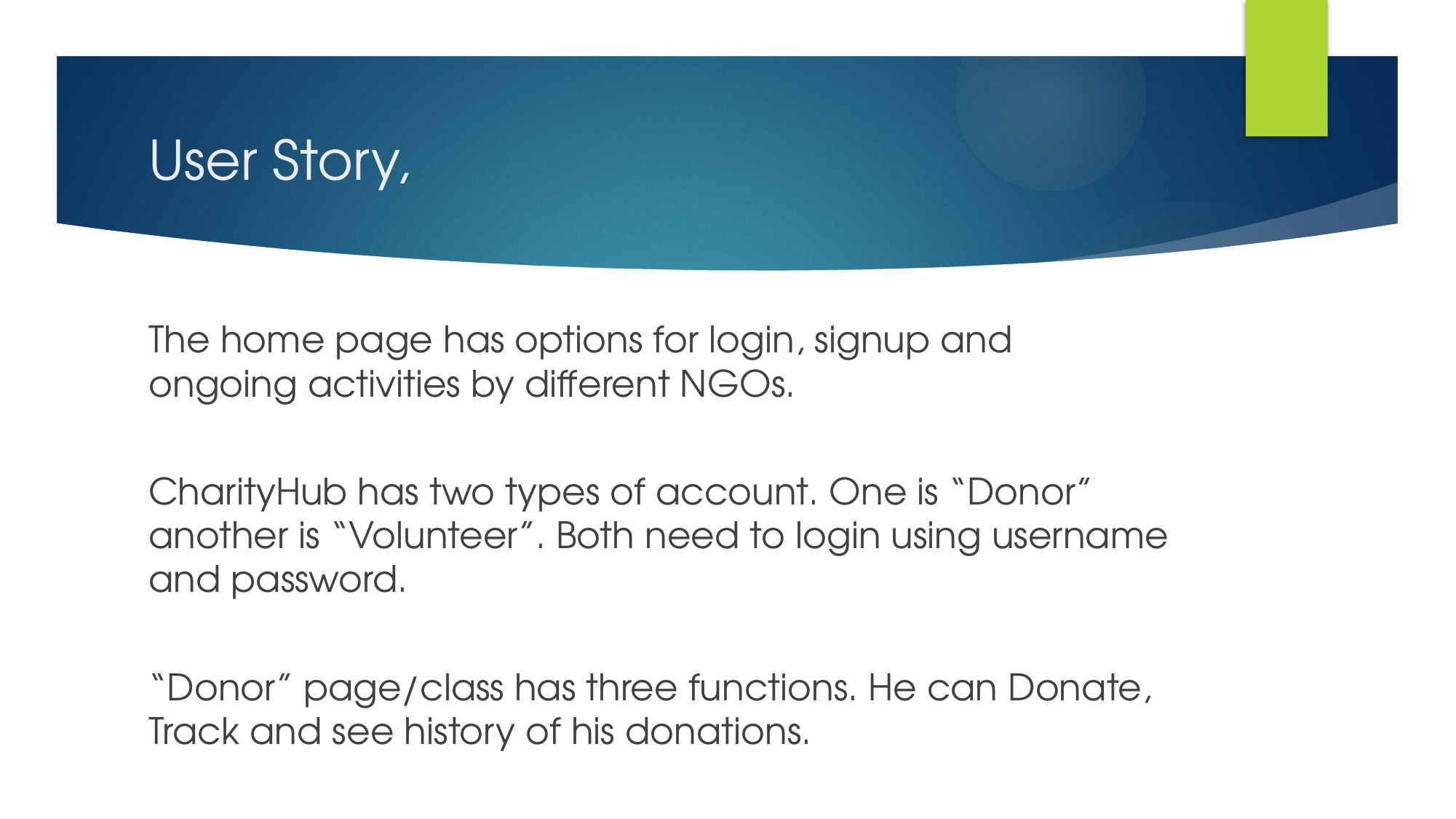

# User Story,
The home page has options for login, signup and ongoing activities by different NGOs.

CharityHub has two types of account. One is “Donor” another is “Volunteer”. Both need to login using username and password.

“Donor” page/class has three functions. He can Donate, Track and see history of his donations.